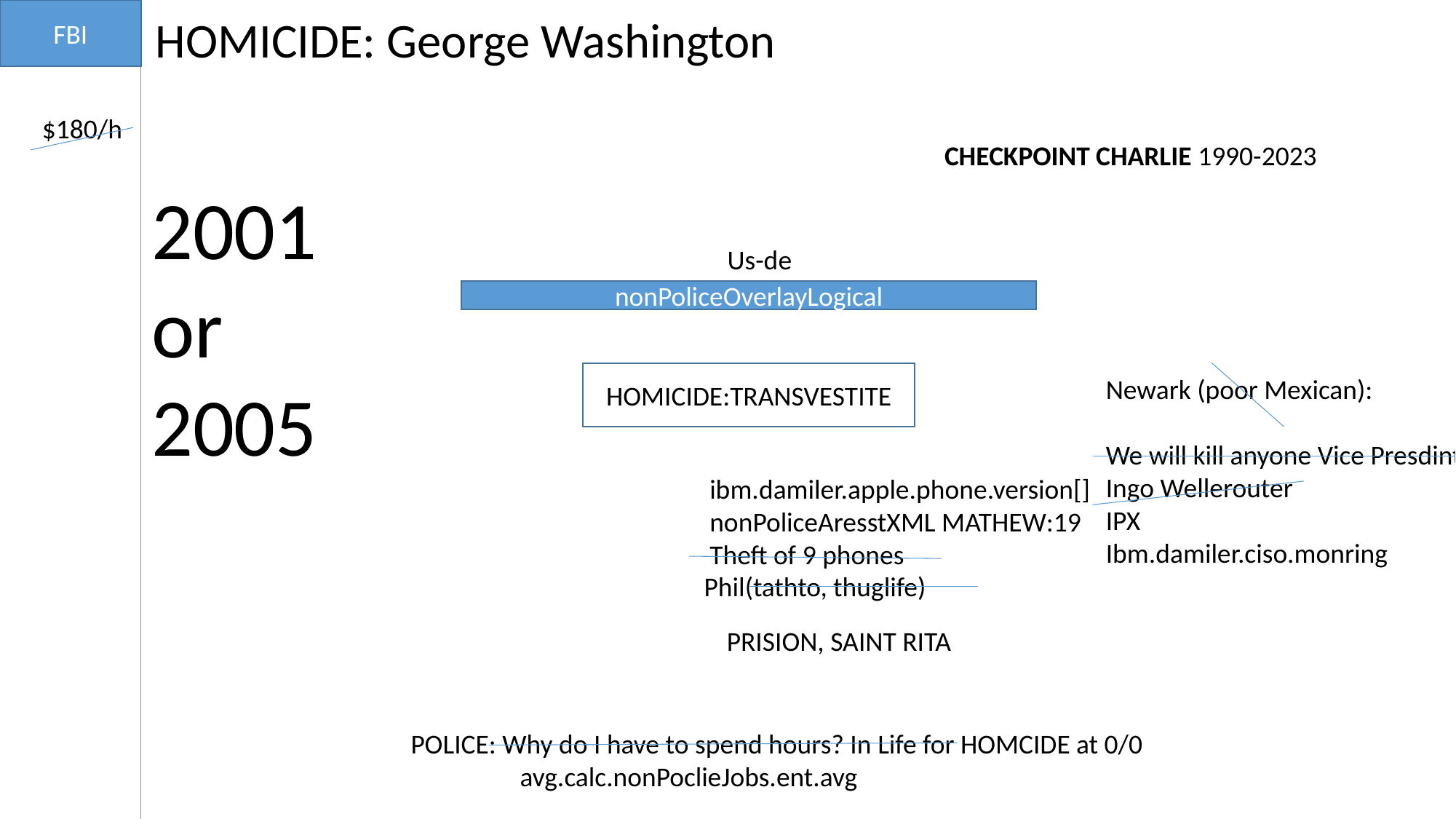

FBI
HOMICIDE: George Washington
$180/h
CHECKPOINT CHARLIE 1990-2023
2001
or
2005
Us-de
nonPoliceOverlayLogical
HOMICIDE:TRANSVESTITE
Newark (poor Mexican):

We will kill anyone Vice Presdint
Ingo Wellerouter
IPX
Ibm.damiler.ciso.monring
ibm.damiler.apple.phone.version[]
nonPoliceAresstXML MATHEW:19
Theft of 9 phones
Phil(tathto, thuglife)
PRISION, SAINT RITA
POLICE: Why do I have to spend hours? In Life for HOMCIDE at 0/0
	avg.calc.nonPoclieJobs.ent.avg